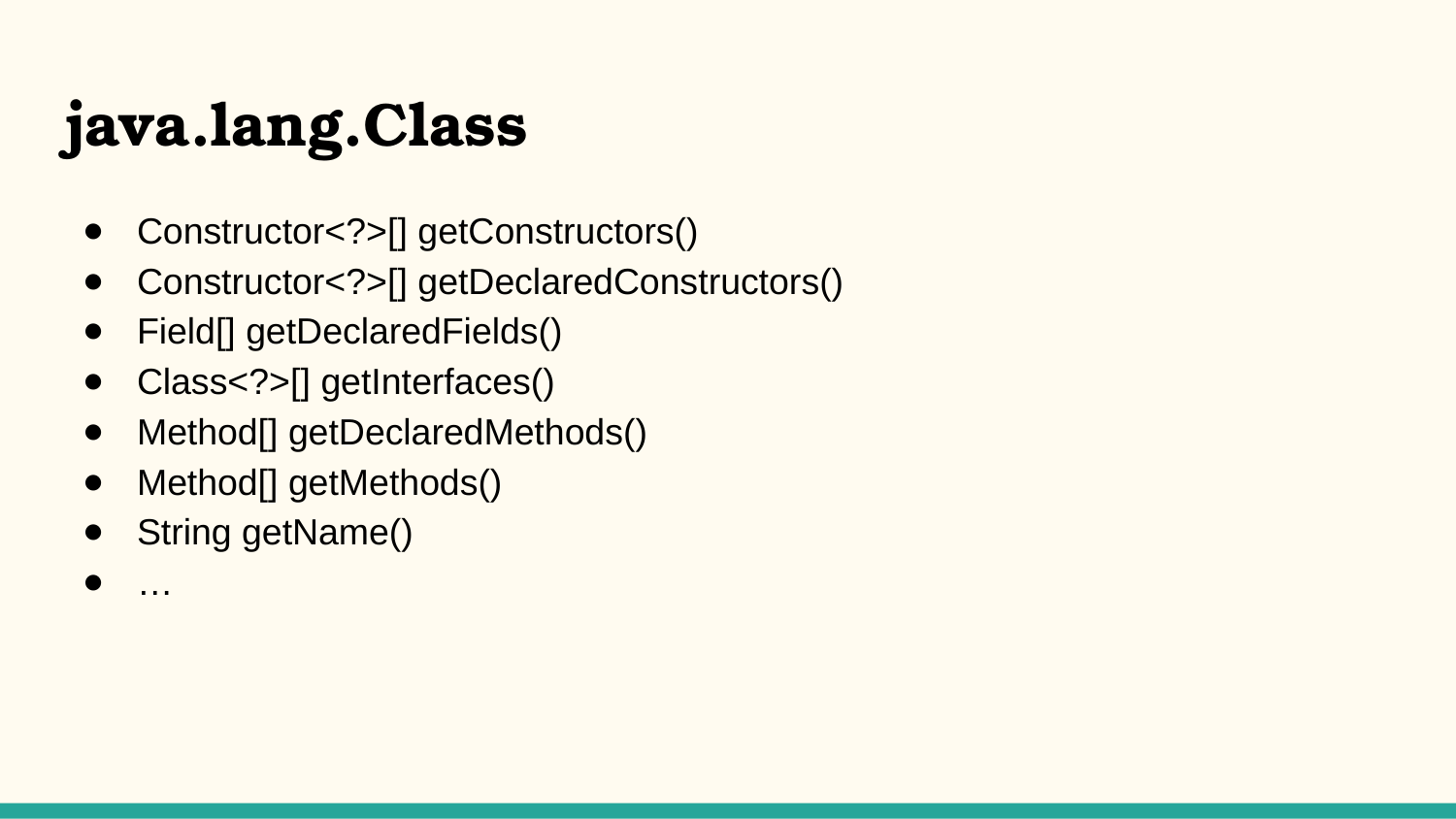

# java.lang.Class
Constructor<?>[] getConstructors()
Constructor<?>[] getDeclaredConstructors()
Field[] getDeclaredFields()
Class<?>[] getInterfaces()
Method[] getDeclaredMethods()
Method[] getMethods()
String getName()
…